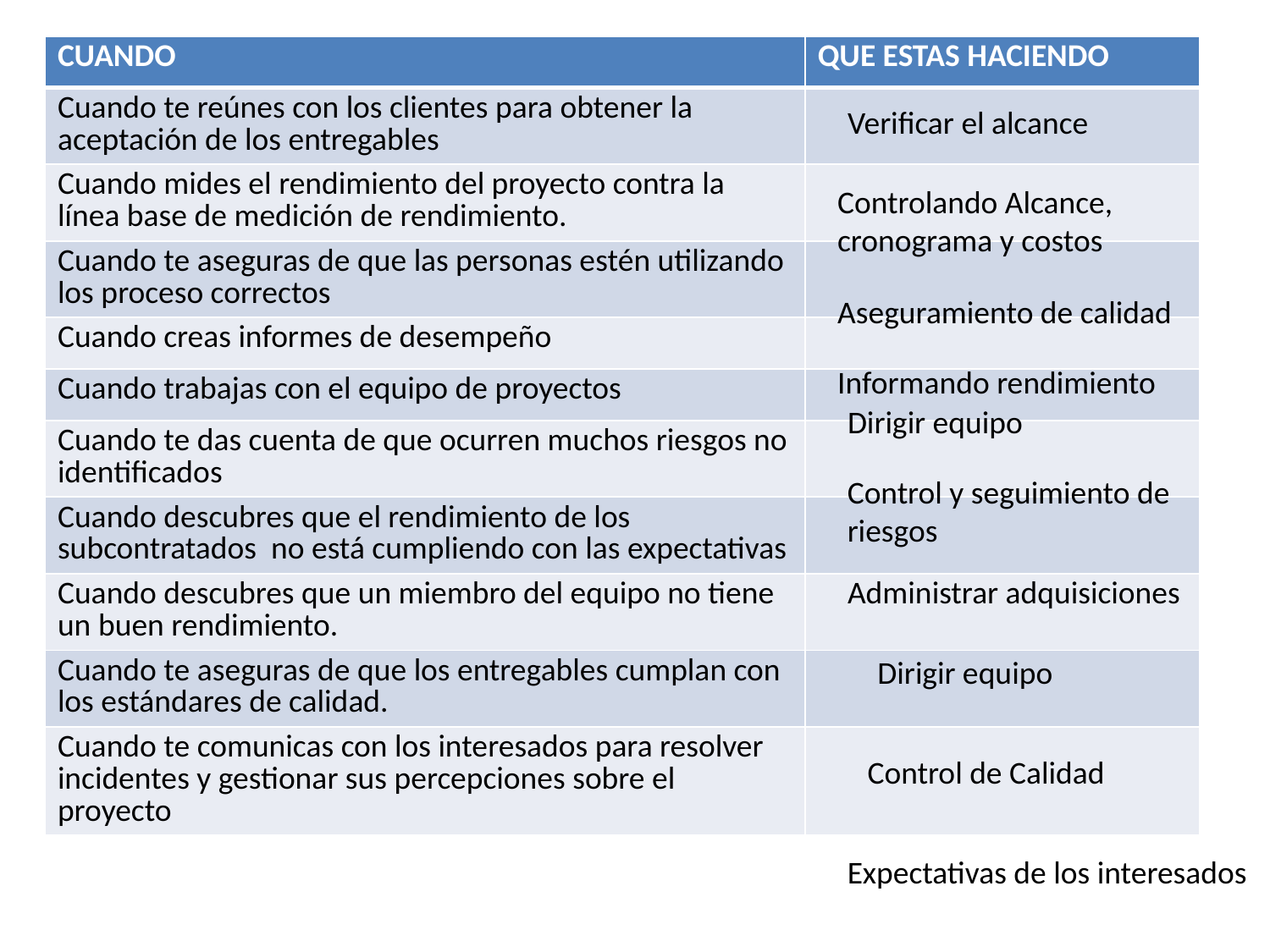

| CUANDO | QUE ESTAS HACIENDO |
| --- | --- |
| Cuando te reúnes con los clientes para obtener la aceptación de los entregables |  |
| Cuando mides el rendimiento del proyecto contra la línea base de medición de rendimiento. |  |
| Cuando te aseguras de que las personas estén utilizando los proceso correctos |  |
| Cuando creas informes de desempeño |  |
| Cuando trabajas con el equipo de proyectos |  |
| Cuando te das cuenta de que ocurren muchos riesgos no identificados |  |
| Cuando descubres que el rendimiento de los subcontratados no está cumpliendo con las expectativas |  |
| Cuando descubres que un miembro del equipo no tiene un buen rendimiento. |  |
| Cuando te aseguras de que los entregables cumplan con los estándares de calidad. |  |
| Cuando te comunicas con los interesados para resolver incidentes y gestionar sus percepciones sobre el proyecto |  |
Verificar el alcance
Controlando Alcance, cronograma y costos
Aseguramiento de calidad
Informando rendimiento
Dirigir equipo
Control y seguimiento de riesgos
Administrar adquisiciones
Dirigir equipo
Control de Calidad
Expectativas de los interesados